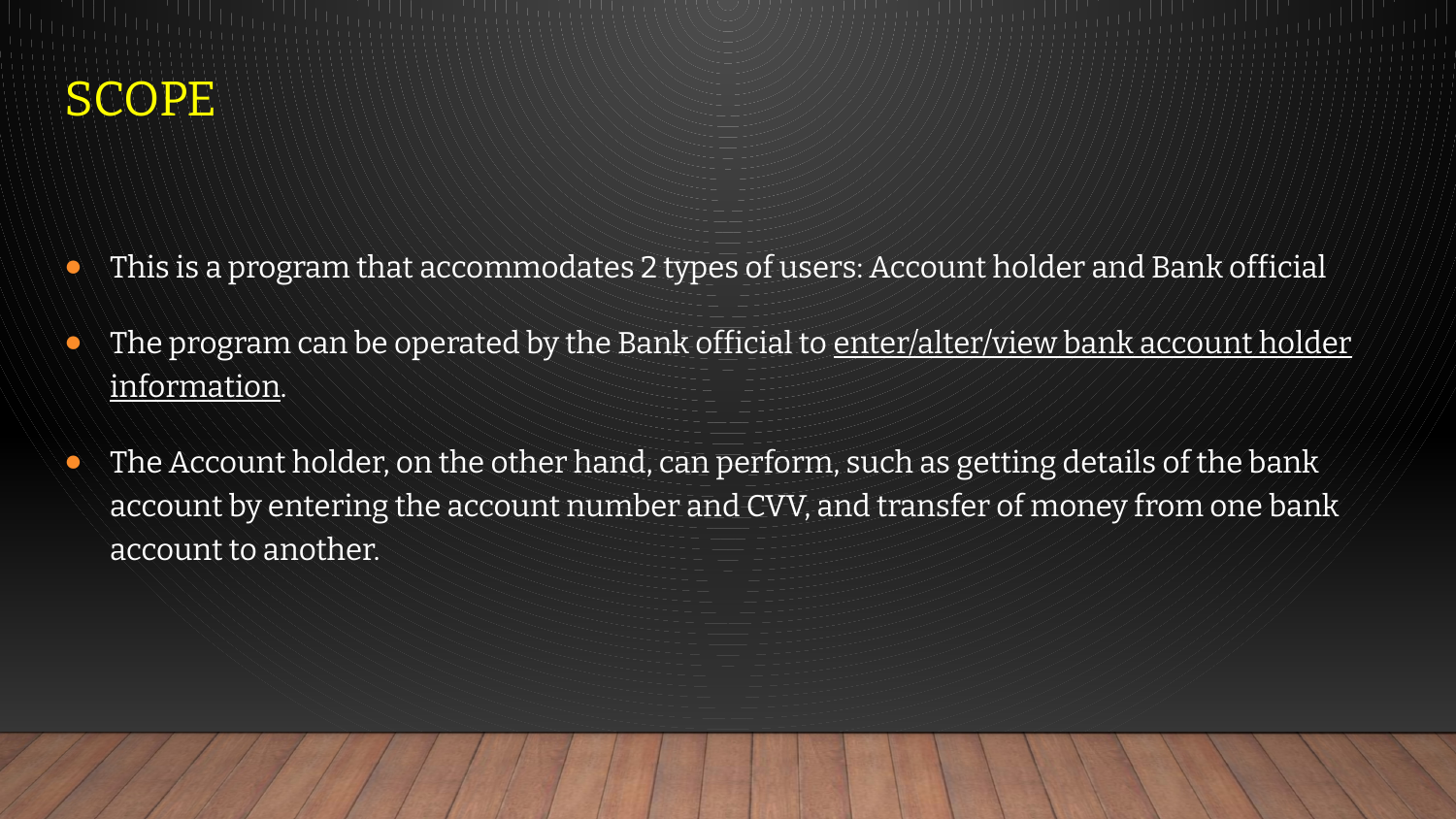

# Scope
This is a program that accommodates 2 types of users: Account holder and Bank official
The program can be operated by the Bank official to enter/alter/view bank account holder information.
The Account holder, on the other hand, can perform, such as getting details of the bank account by entering the account number and CVV, and transfer of money from one bank account to another.